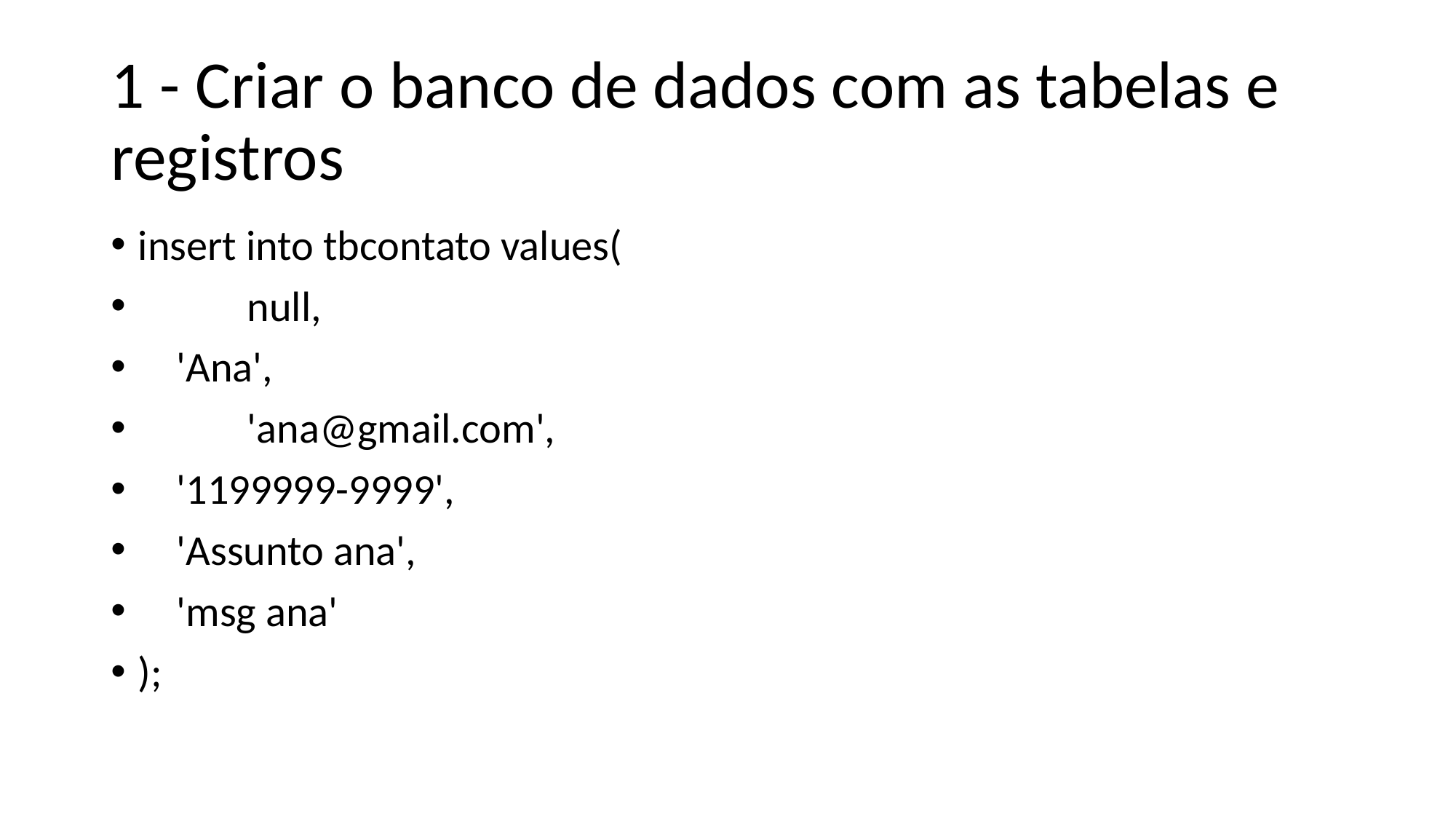

# 1 - Criar o banco de dados com as tabelas e registros
insert into tbcontato values(
	null,
    'Ana',
  	'ana@gmail.com',
    '1199999-9999',
    'Assunto ana',
    'msg ana'
);